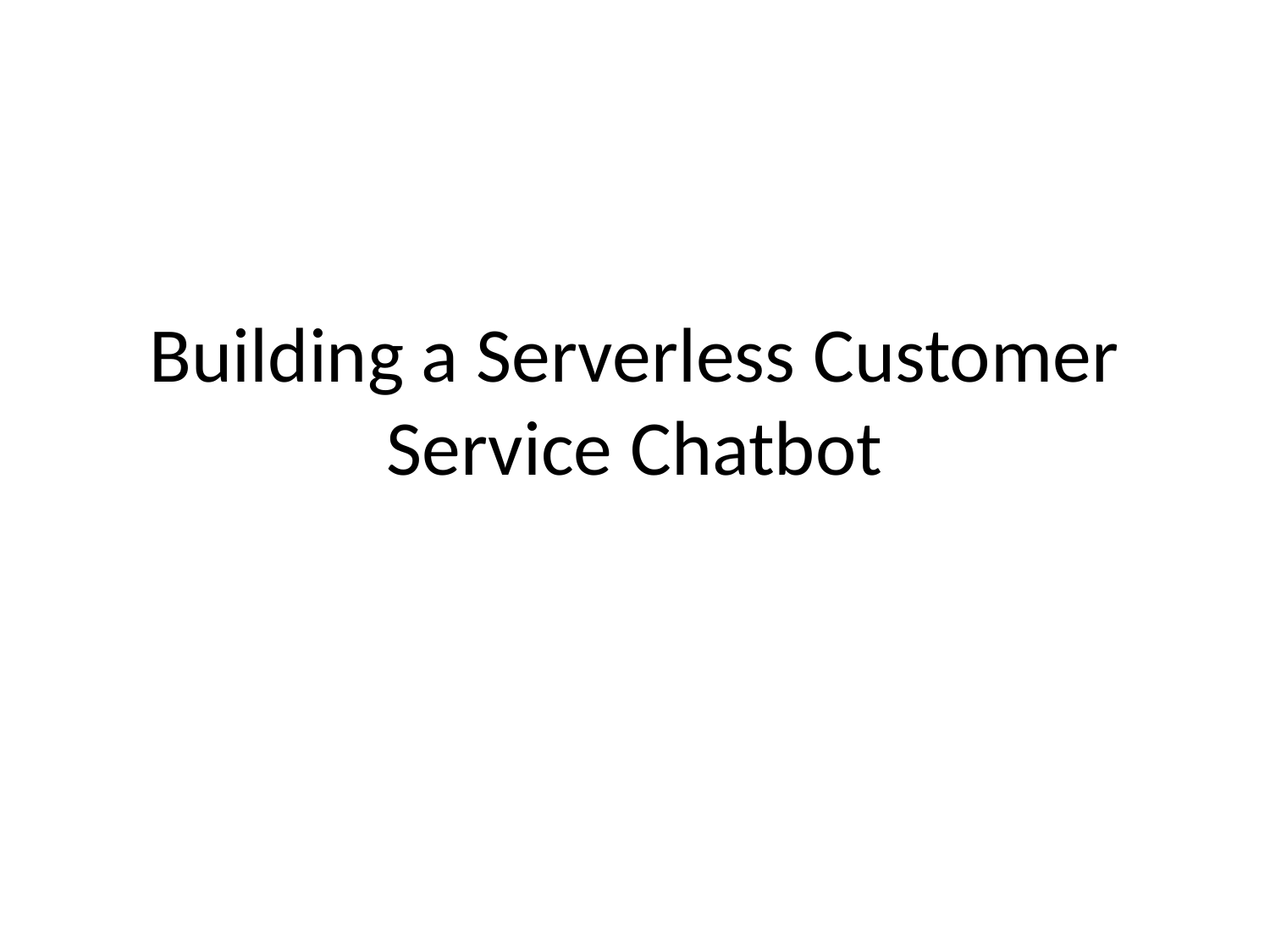

# Building a Serverless Customer Service Chatbot